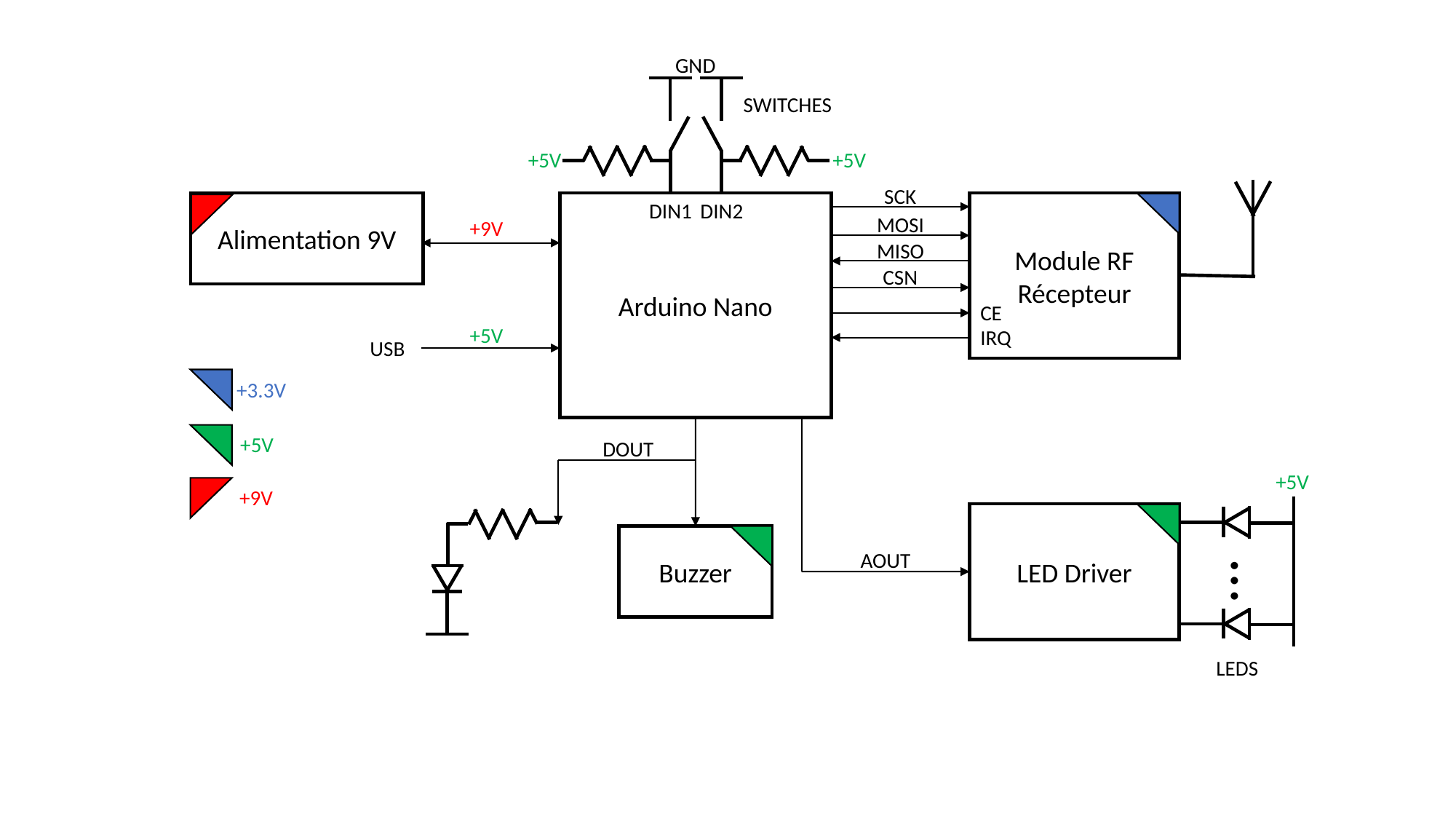

GND
SWITCHES
+5V
+5V
SCK
DIN1
DIN2
Alimentation 9V
Arduino Nano
Module RF
Récepteur

MOSI
+9V
MISO
CSN
CE
+5V
IRQ
USB

+3.3V

+5V
DOUT
+5V

+9V
LED Driver

Buzzer

…
AOUT
LEDS